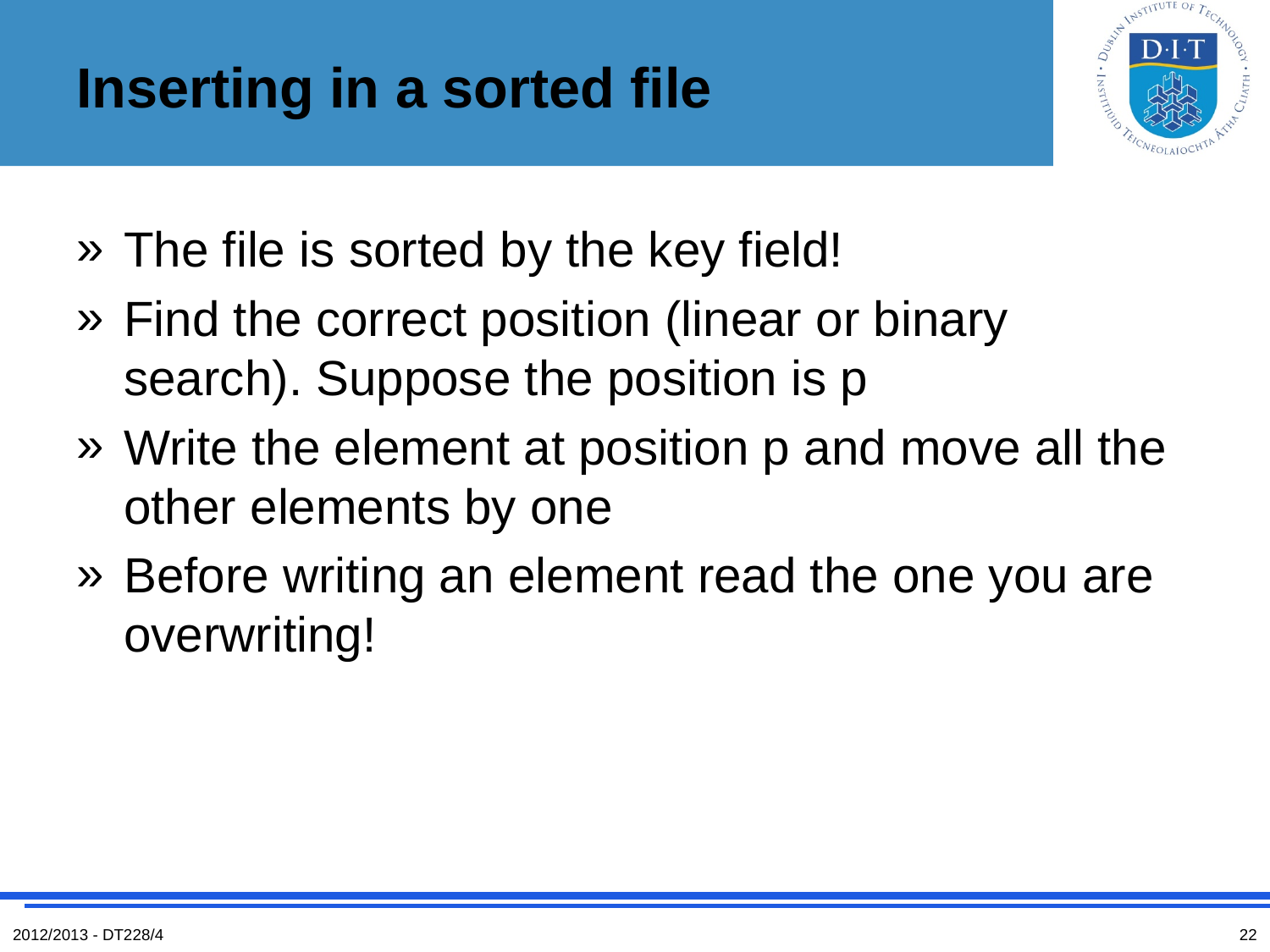

# Inserting in a sorted file
The file is sorted by the key field!
Find the correct position (linear or binary search). Suppose the position is p
Write the element at position p and move all the other elements by one
Before writing an element read the one you are overwriting!
2012/2013 - DT228/4
22